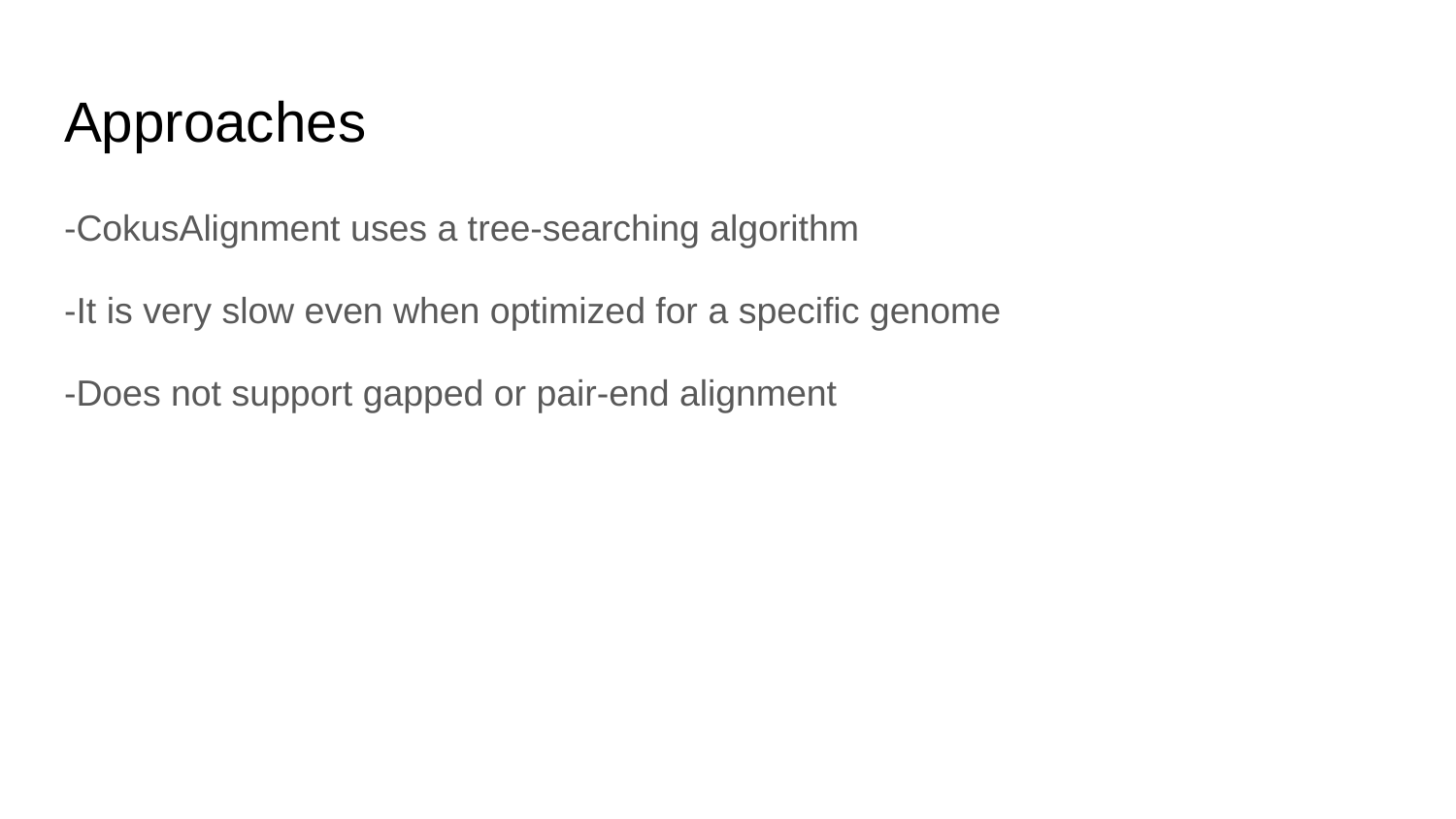

# Approaches
-CokusAlignment uses a tree-searching algorithm
-It is very slow even when optimized for a specific genome
-Does not support gapped or pair-end alignment